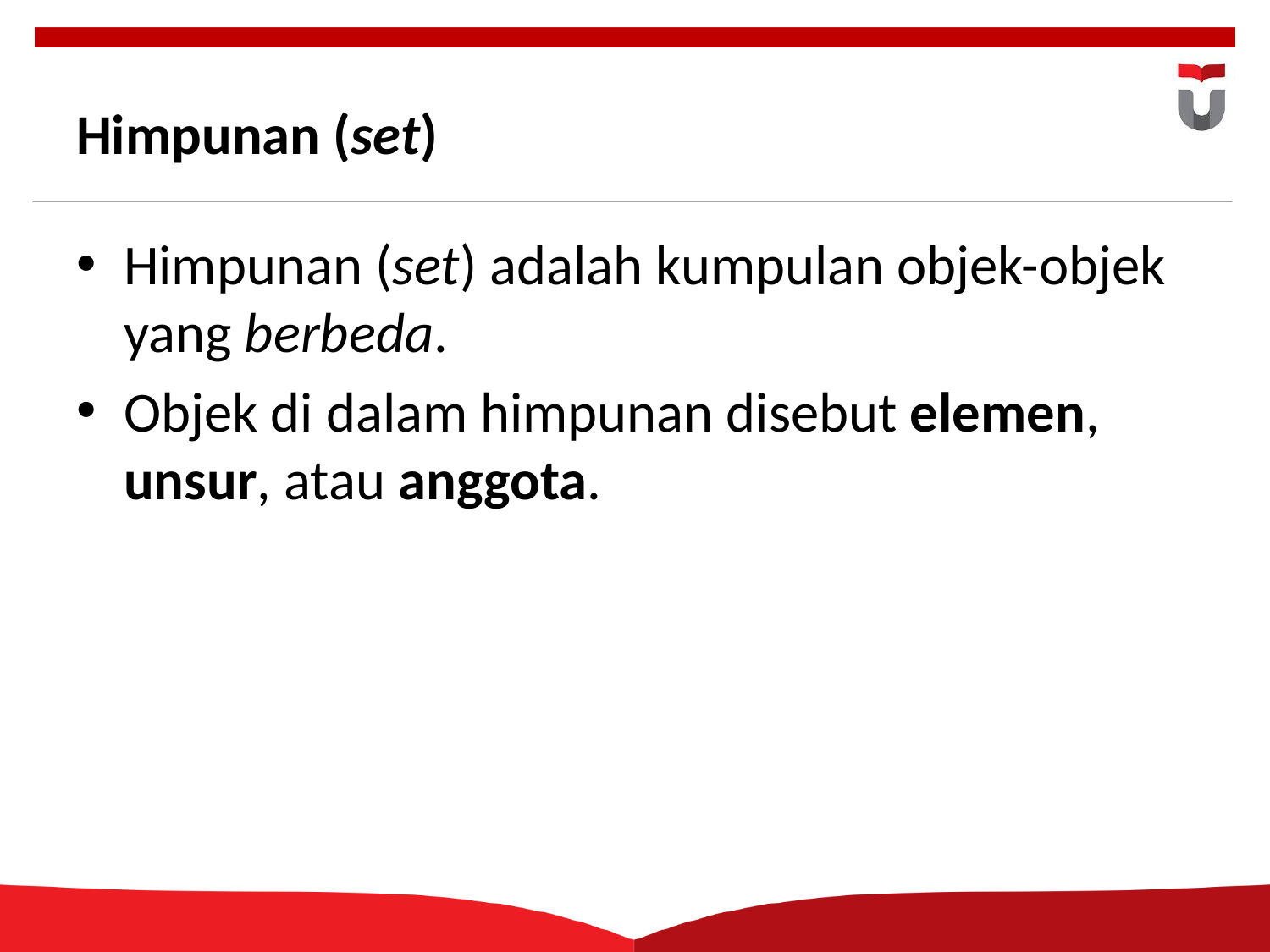

# Himpunan (set)
Himpunan (set) adalah kumpulan objek-objek yang berbeda.
Objek di dalam himpunan disebut elemen, unsur, atau anggota.